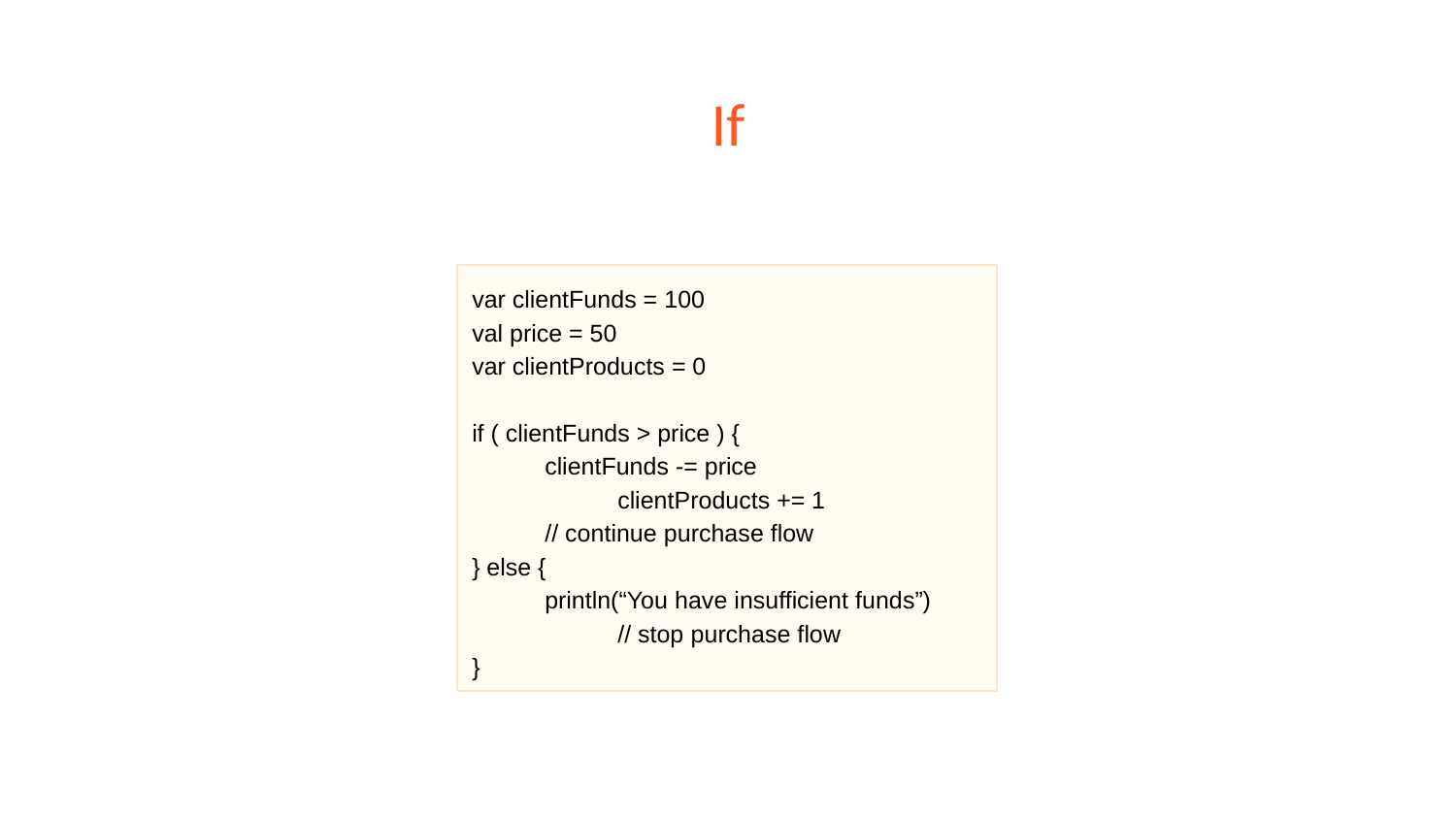

# If

var clientFunds = 100
val price = 50
var clientProducts = 0

if ( clientFunds > price ) {
clientFunds -= price
	clientProducts += 1
// continue purchase flow
} else {
println(“You have insufficient funds”)
	// stop purchase flow
}